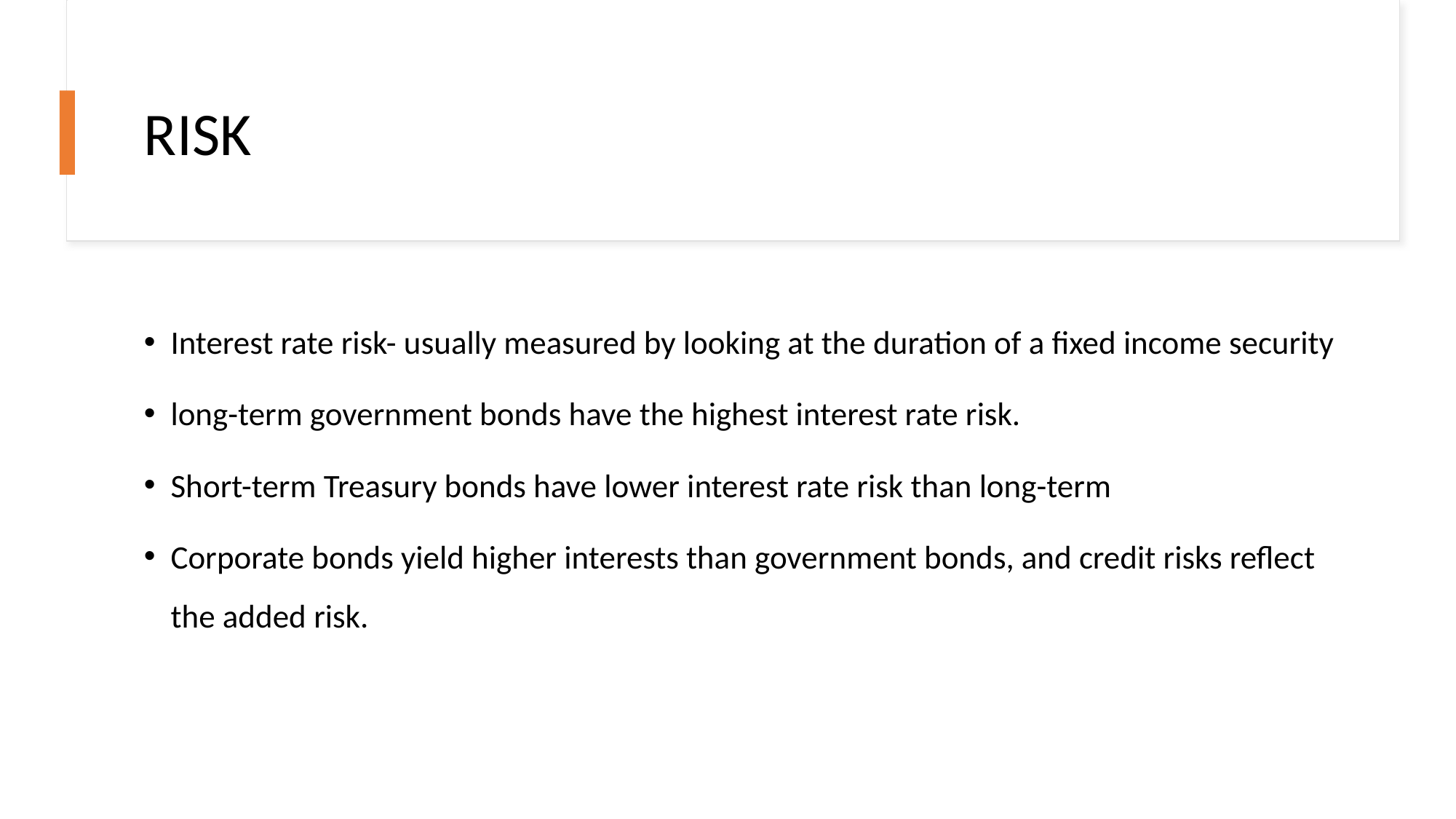

# RISK

Interest rate risk- usually measured by looking at the duration of a fixed income security
long-term government bonds have the highest interest rate risk.
Short-term Treasury bonds have lower interest rate risk than long-term
Corporate bonds yield higher interests than government bonds, and credit risks reflect the added risk.